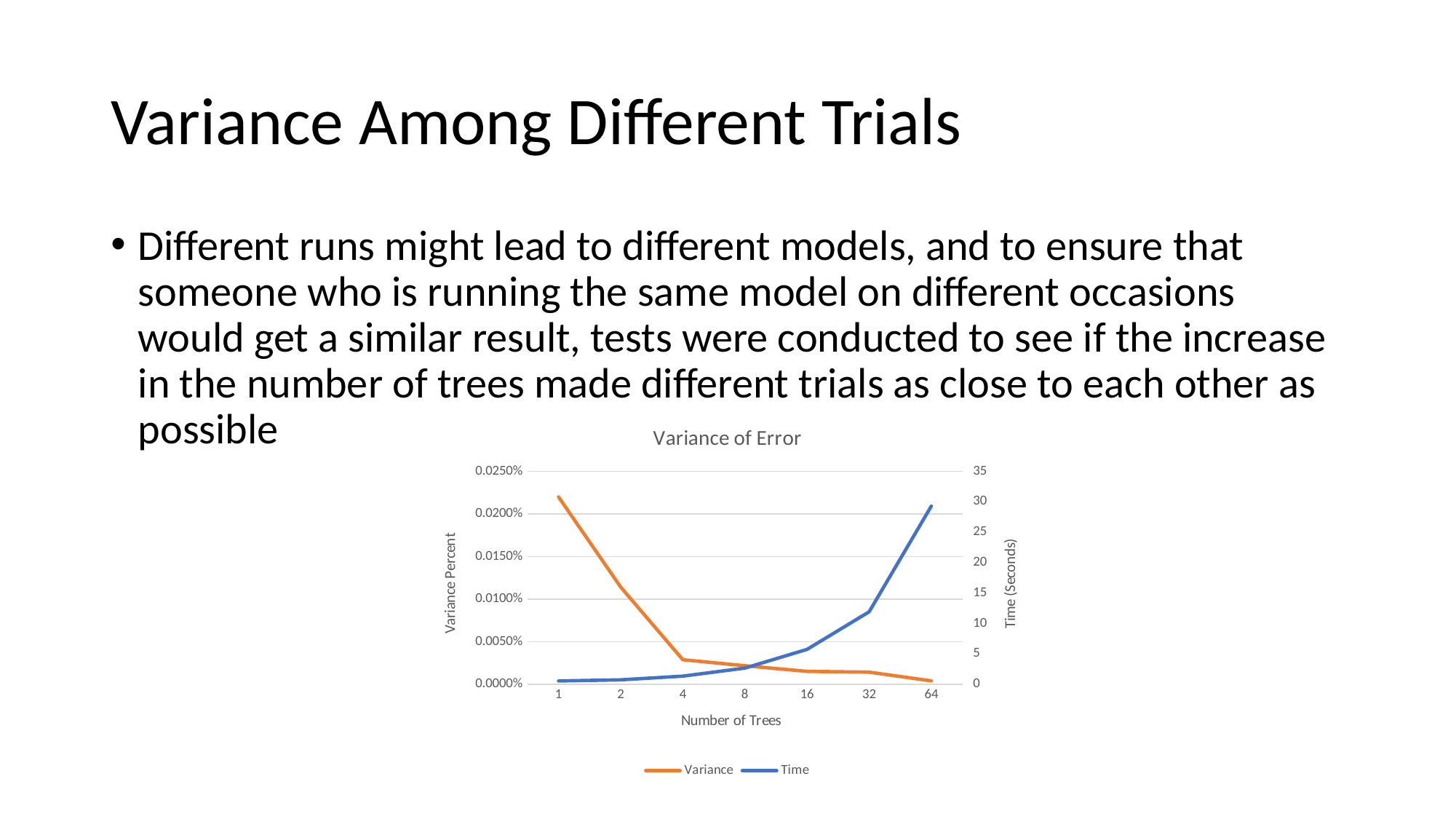

# Variance Among Different Trials
Different runs might lead to different models, and to ensure that someone who is running the same model on different occasions would get a similar result, tests were conducted to see if the increase in the number of trees made different trials as close to each other as possible

### Chart: Variance of Error

| Category | Variance | Time |
|---|---|---|
| 1 | 0.000219976400176221 | 0.5434 |
| 2 | 0.000114180315066886 | 0.7259000000000001 |
| 4 | 2.88149261858572e-05 | 1.3330999999999997 |
| 8 | 2.17146418557271e-05 | 2.6521000000000003 |
| 16 | 1.5143421942818e-05 | 5.728400000000001 |
| 32 | 1.42224632327519e-05 | 11.912099999999999 |
| 64 | 3.94179234122263e-06 | 29.288100000000004 |